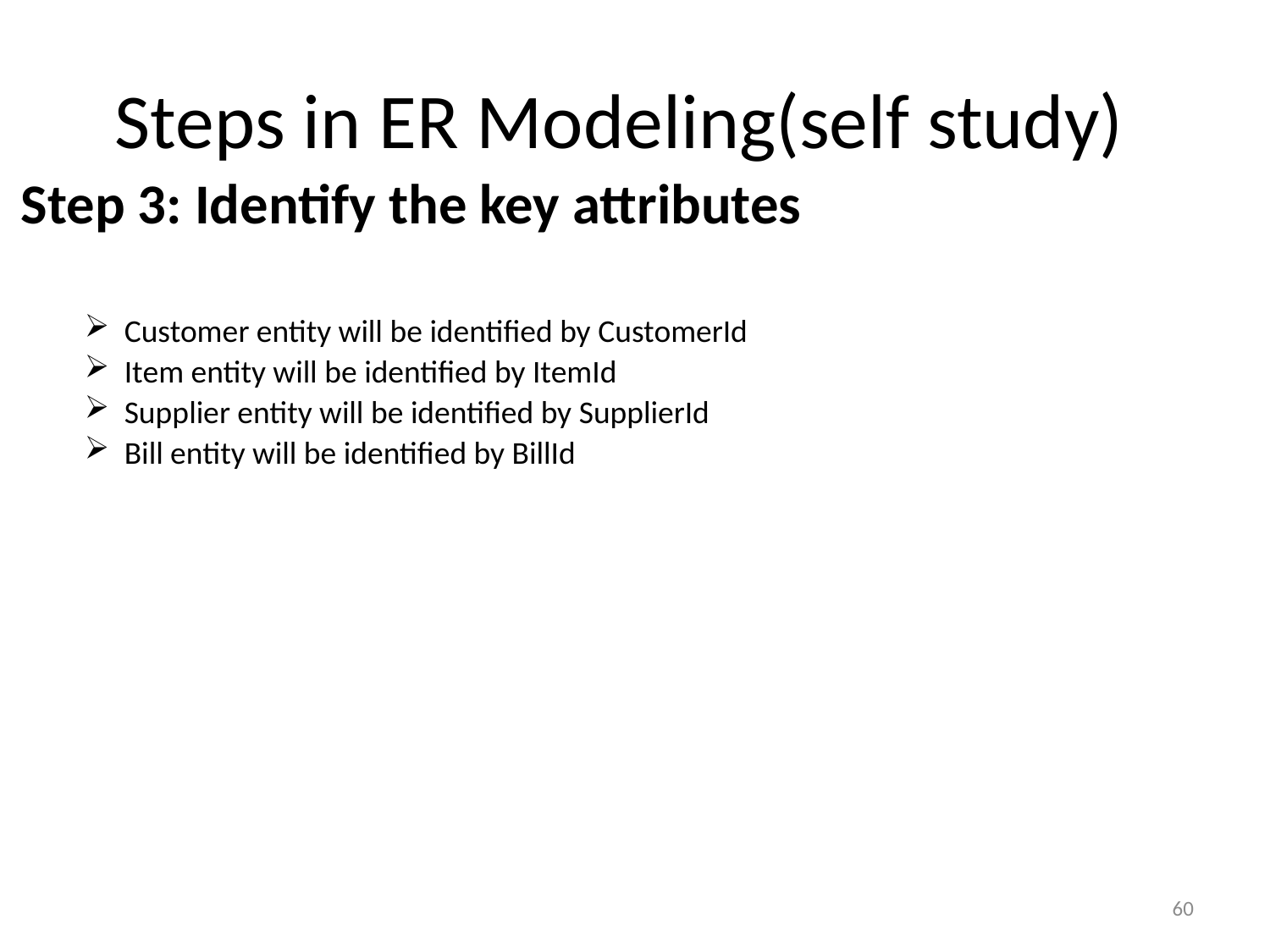

Steps in ER Modeling(self study)
Step 3: Identify the key attributes

Customer entity will be identified by CustomerId
Item entity will be identified by ItemId
Supplier entity will be identified by SupplierId
Bill entity will be identified by BillId

60